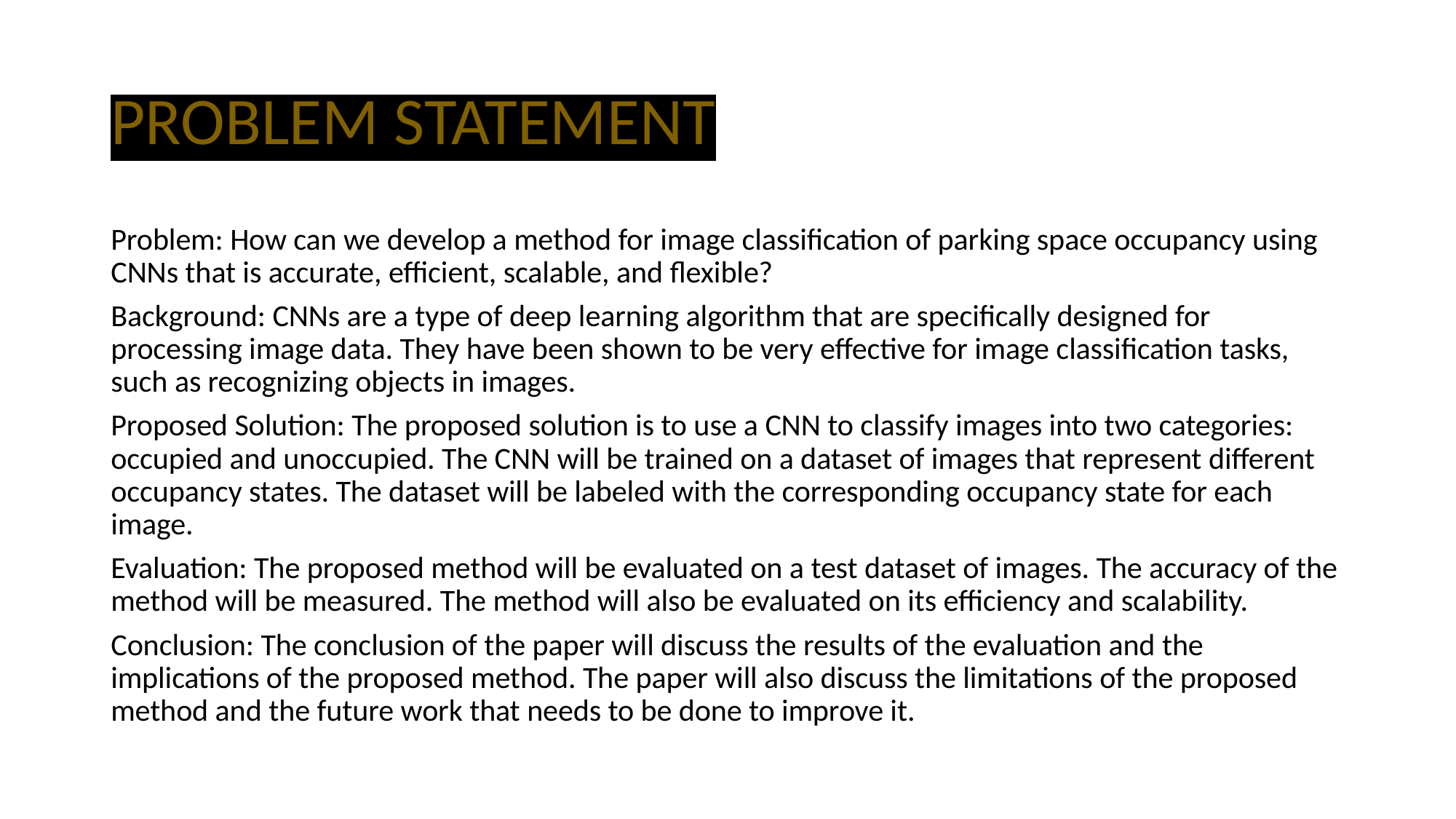

# PROBLEM STATEMENT
Problem: How can we develop a method for image classification of parking space occupancy using CNNs that is accurate, efficient, scalable, and flexible?
Background: CNNs are a type of deep learning algorithm that are specifically designed for processing image data. They have been shown to be very effective for image classification tasks, such as recognizing objects in images.
Proposed Solution: The proposed solution is to use a CNN to classify images into two categories: occupied and unoccupied. The CNN will be trained on a dataset of images that represent different occupancy states. The dataset will be labeled with the corresponding occupancy state for each image.
Evaluation: The proposed method will be evaluated on a test dataset of images. The accuracy of the method will be measured. The method will also be evaluated on its efficiency and scalability.
Conclusion: The conclusion of the paper will discuss the results of the evaluation and the implications of the proposed method. The paper will also discuss the limitations of the proposed method and the future work that needs to be done to improve it.